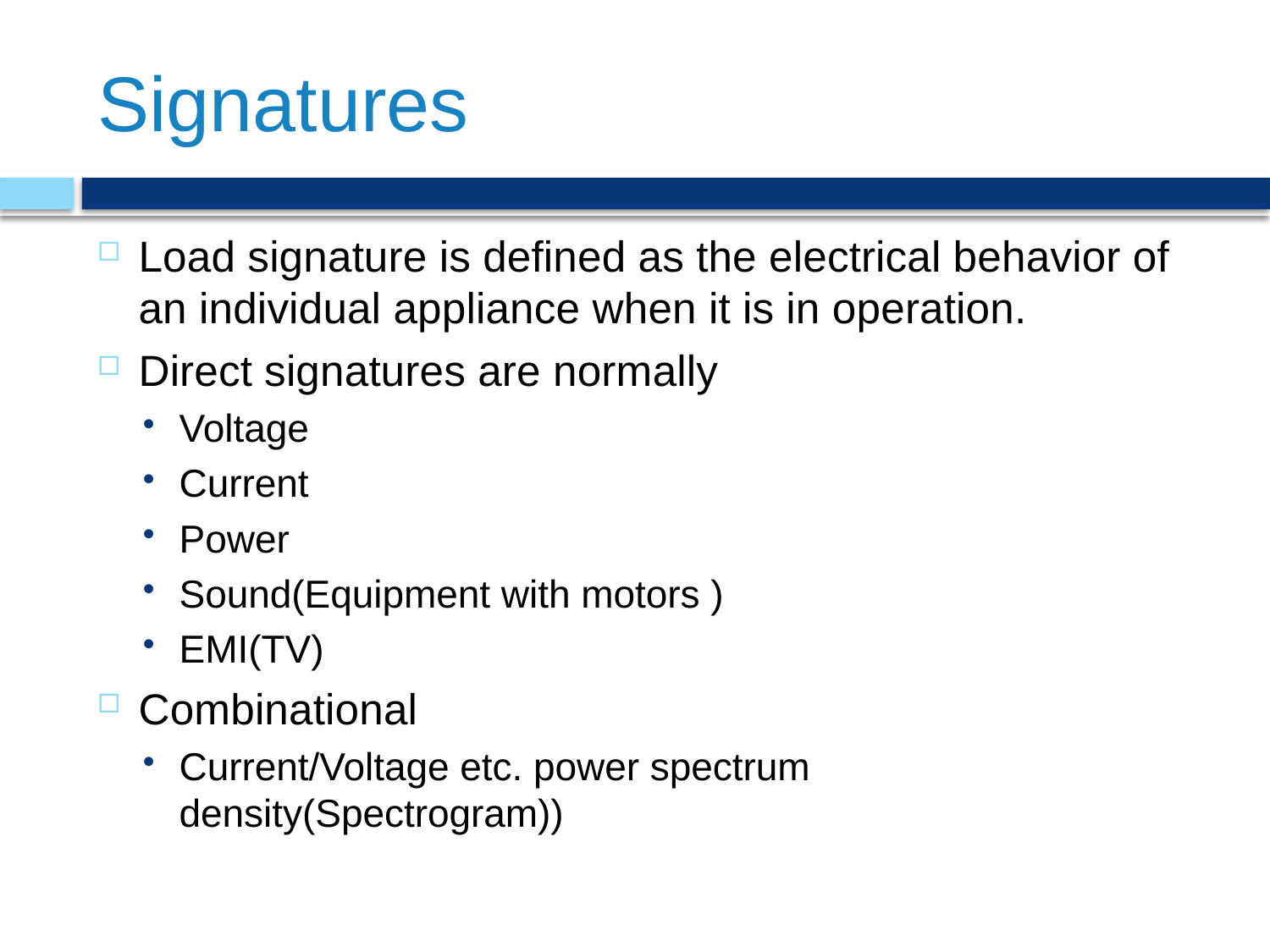

# Signatures
Load signature is defined as the electrical behavior of an individual appliance when it is in operation.
Direct signatures are normally
Voltage
Current
Power
Sound(Equipment with motors )
EMI(TV)
Combinational
Current/Voltage etc. power spectrum density(Spectrogram))